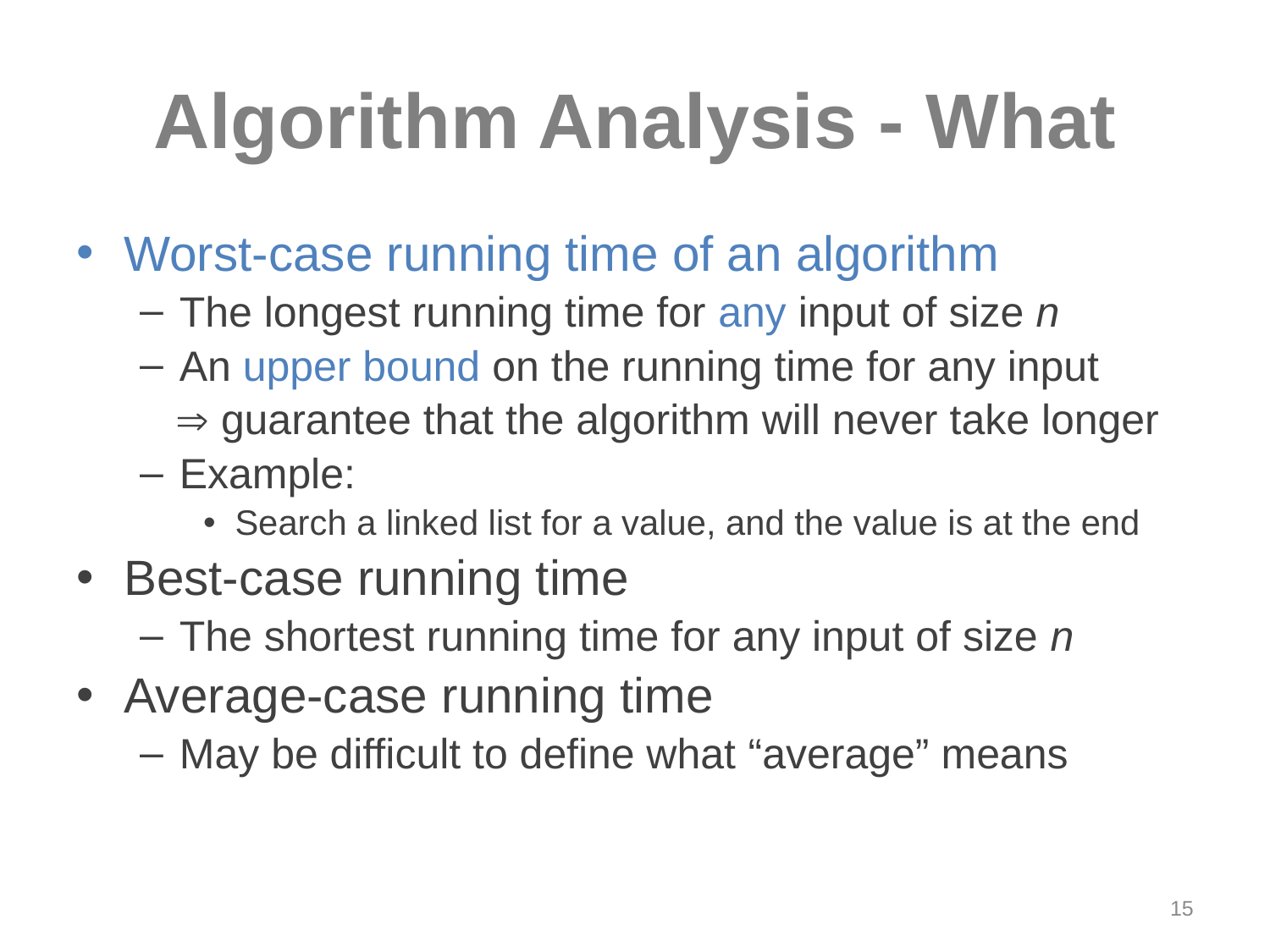

# Algorithm Analysis - What
Worst-case running time of an algorithm
The longest running time for any input of size n
An upper bound on the running time for any input
   ⇒ guarantee that the algorithm will never take longer
Example:
Search a linked list for a value, and the value is at the end
Best-case running time
The shortest running time for any input of size n
Average-case running time
May be difficult to define what “average” means
15